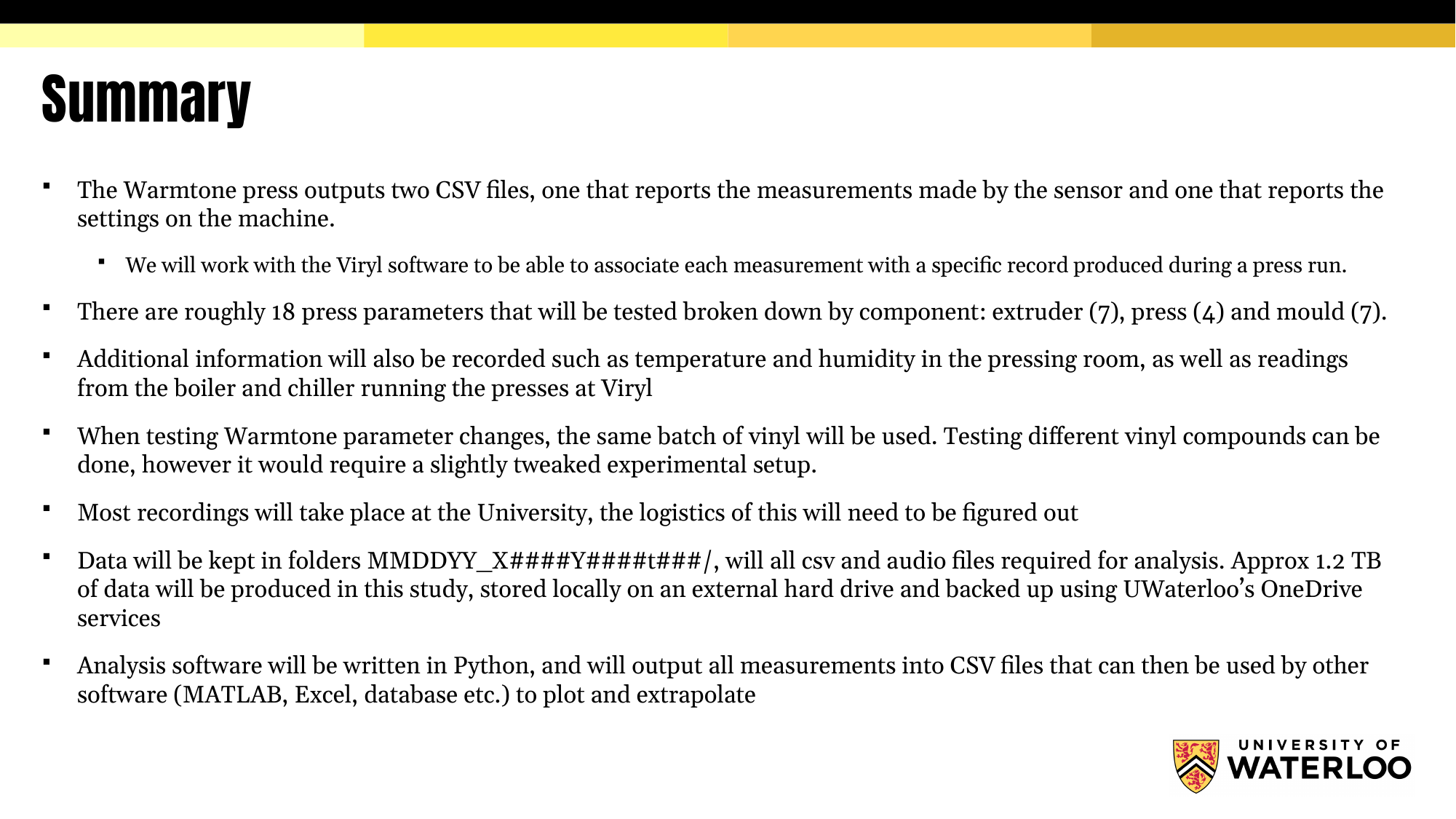

# Summary
The Warmtone press outputs two CSV files, one that reports the measurements made by the sensor and one that reports the settings on the machine.
We will work with the Viryl software to be able to associate each measurement with a specific record produced during a press run.
There are roughly 18 press parameters that will be tested broken down by component: extruder (7), press (4) and mould (7).
Additional information will also be recorded such as temperature and humidity in the pressing room, as well as readings from the boiler and chiller running the presses at Viryl
When testing Warmtone parameter changes, the same batch of vinyl will be used. Testing different vinyl compounds can be done, however it would require a slightly tweaked experimental setup.
Most recordings will take place at the University, the logistics of this will need to be figured out
Data will be kept in folders MMDDYY_X####Y####t###/, will all csv and audio files required for analysis. Approx 1.2 TB of data will be produced in this study, stored locally on an external hard drive and backed up using UWaterloo’s OneDrive services
Analysis software will be written in Python, and will output all measurements into CSV files that can then be used by other software (MATLAB, Excel, database etc.) to plot and extrapolate